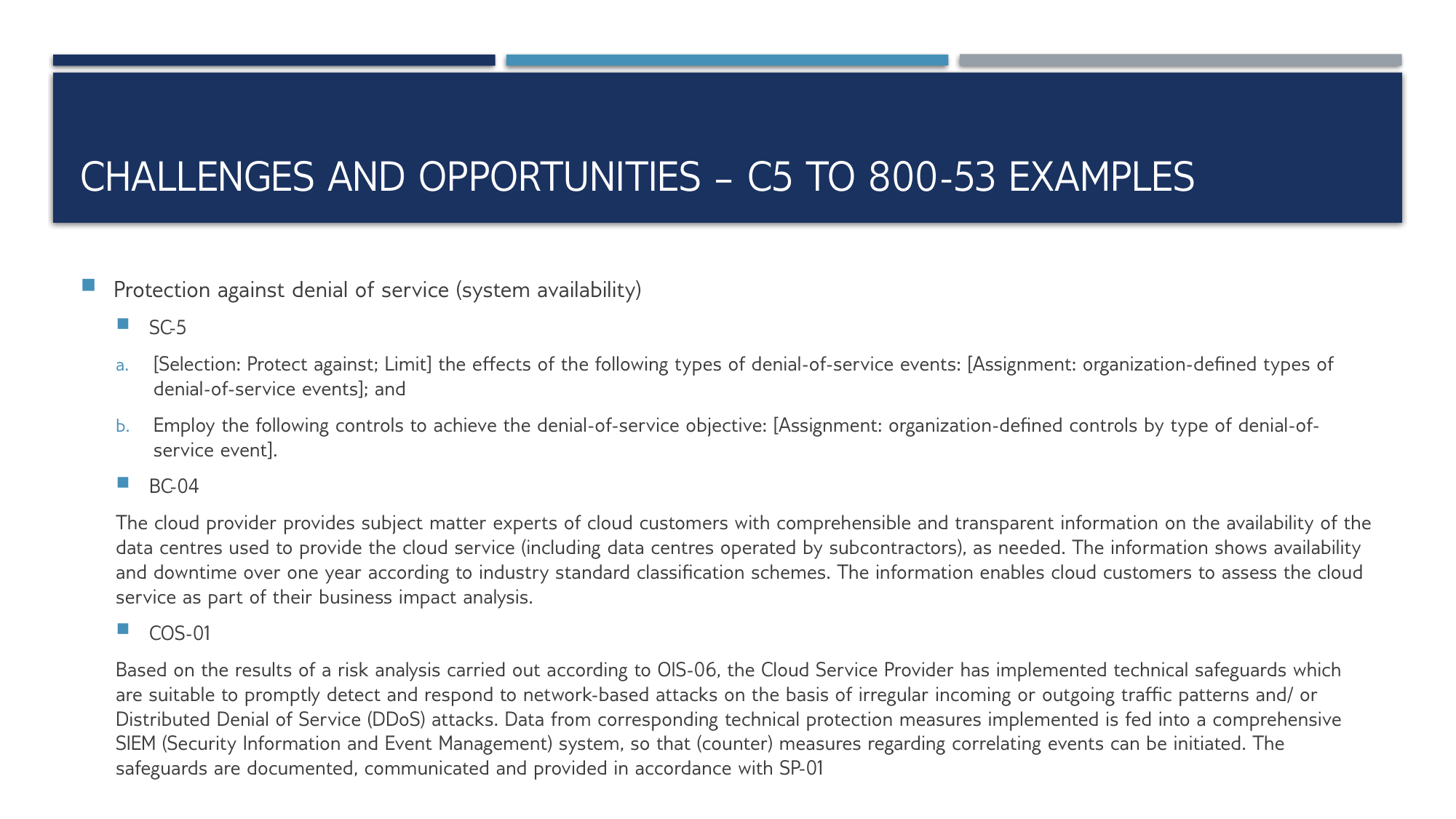

# Challenges and Opportunities – C5 to 800-53 examples
Protection against denial of service (system availability)
SC-5
[Selection: Protect against; Limit] the effects of the following types of denial-of-service events: [Assignment: organization-defined types of denial-of-service events]; and
Employ the following controls to achieve the denial-of-service objective: [Assignment: organization-defined controls by type of denial-of-service event].
BC-04
The cloud provider provides subject matter experts of cloud customers with comprehensible and transparent information on the availability of the data centres used to provide the cloud service (including data centres operated by subcontractors), as needed. The information shows availability and downtime over one year according to industry standard classification schemes. The information enables cloud customers to assess the cloud service as part of their business impact analysis.
COS-01
Based on the results of a risk analysis carried out according to OIS-06, the Cloud Service Provider has implemented technical safeguards which are suitable to promptly detect and respond to network-based attacks on the basis of irregular incoming or outgoing traffic patterns and/ or Distributed Denial of Service (DDoS) attacks. Data from corresponding technical protection measures implemented is fed into a comprehensive SIEM (Security Information and Event Management) system, so that (counter) measures regarding correlating events can be initiated. The safeguards are documented, communicated and provided in accordance with SP-01